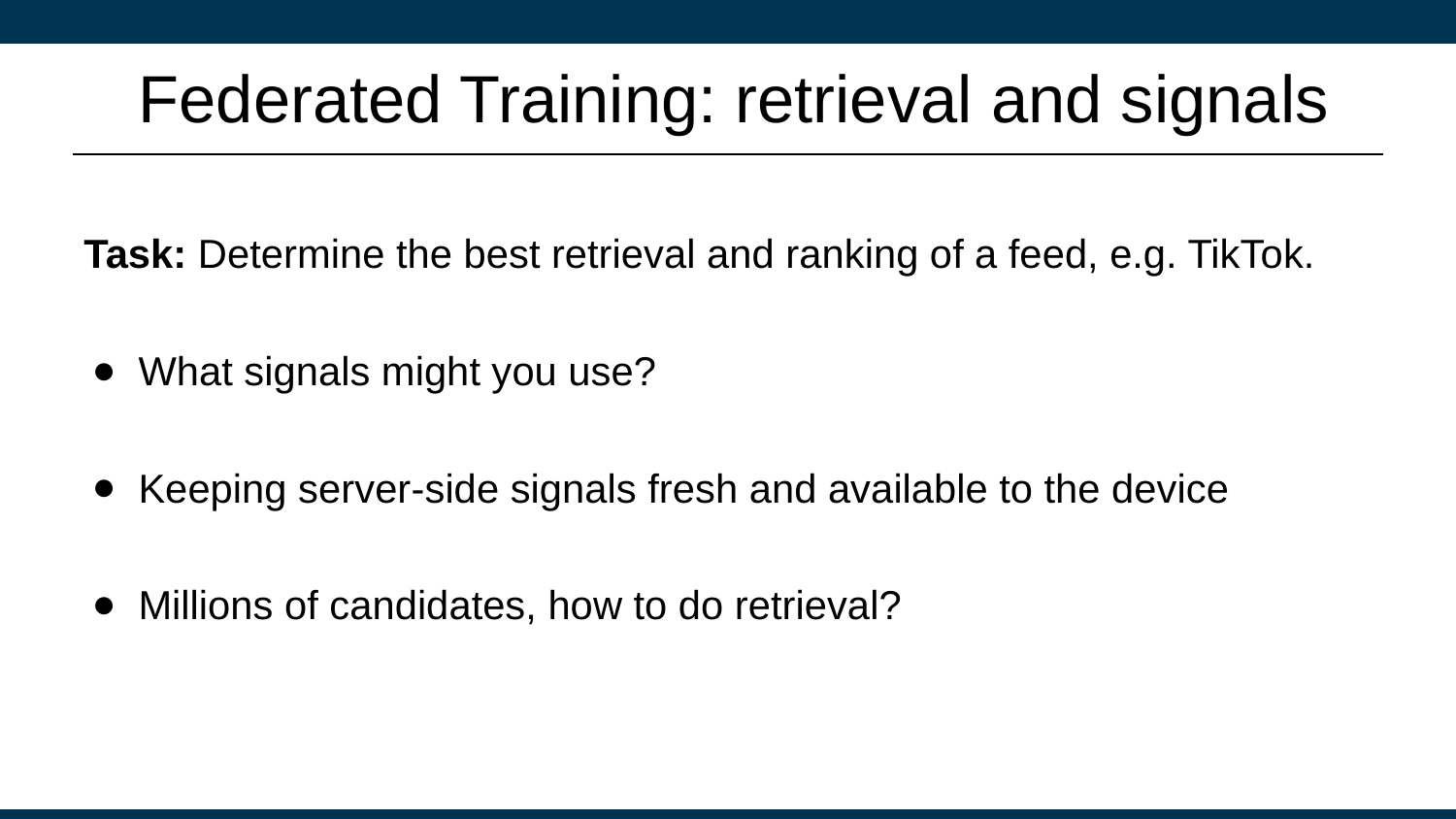

# Federated Training: retrieval and signals

Task: Determine the best retrieval and ranking of a feed, e.g. TikTok.

What signals might you use?

Keeping server-side signals fresh and available to the device

Millions of candidates, how to do retrieval?